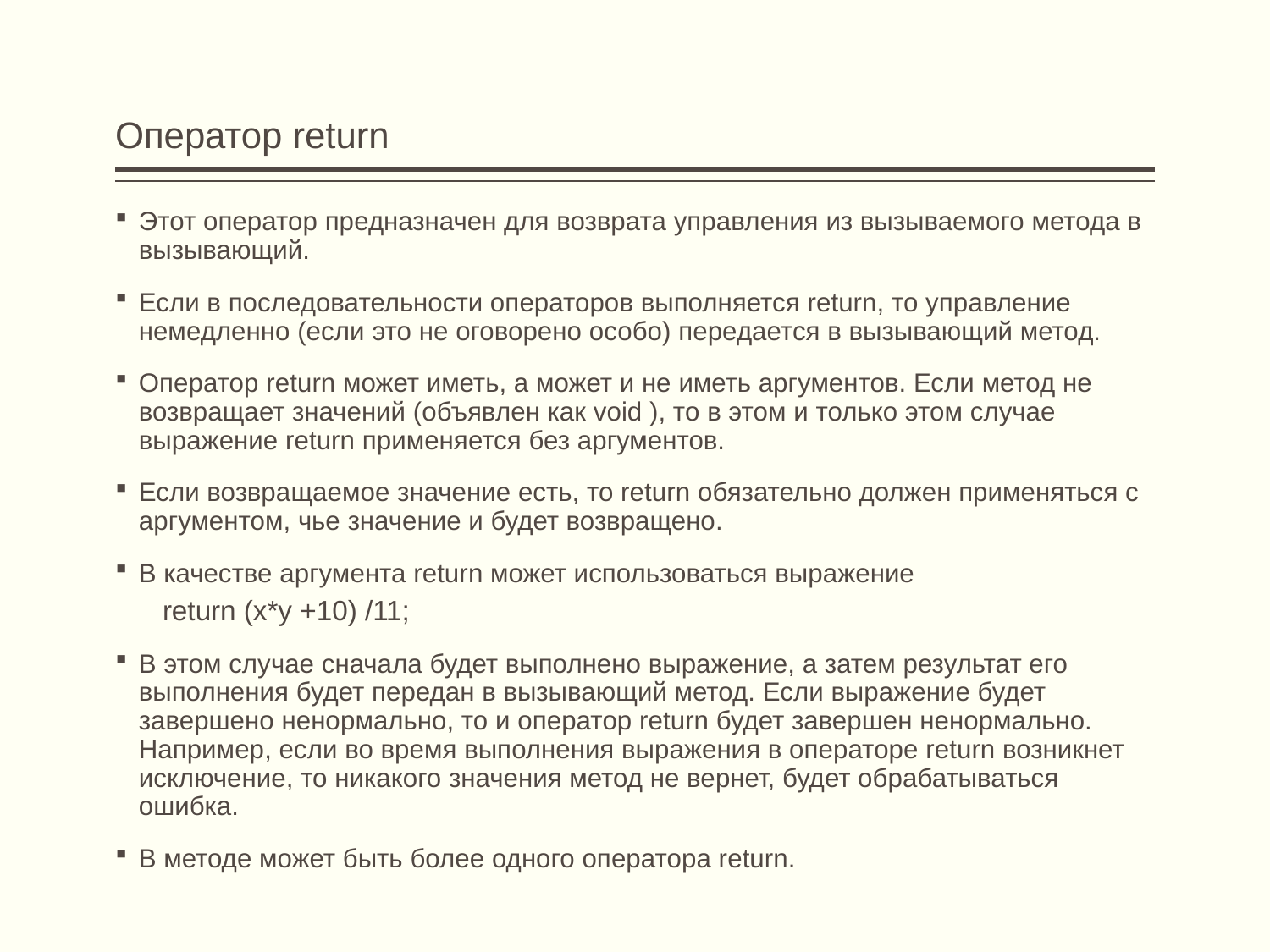

# Оператор return
Этот оператор предназначен для возврата управления из вызываемого метода в вызывающий.
Если в последовательности операторов выполняется return, то управление немедленно (если это не оговорено особо) передается в вызывающий метод.
Оператор return может иметь, а может и не иметь аргументов. Если метод не возвращает значений (объявлен как void ), то в этом и только этом случае выражение return применяется без аргументов.
Если возвращаемое значение есть, то return обязательно должен применяться с аргументом, чье значение и будет возвращено.
В качестве аргумента return может использоваться выражение
return (x*y +10) /11;
В этом случае сначала будет выполнено выражение, а затем результат его выполнения будет передан в вызывающий метод. Если выражение будет завершено ненормально, то и оператор return будет завершен ненормально. Например, если во время выполнения выражения в операторе return возникнет исключение, то никакого значения метод не вернет, будет обрабатываться ошибка.
В методе может быть более одного оператора return.